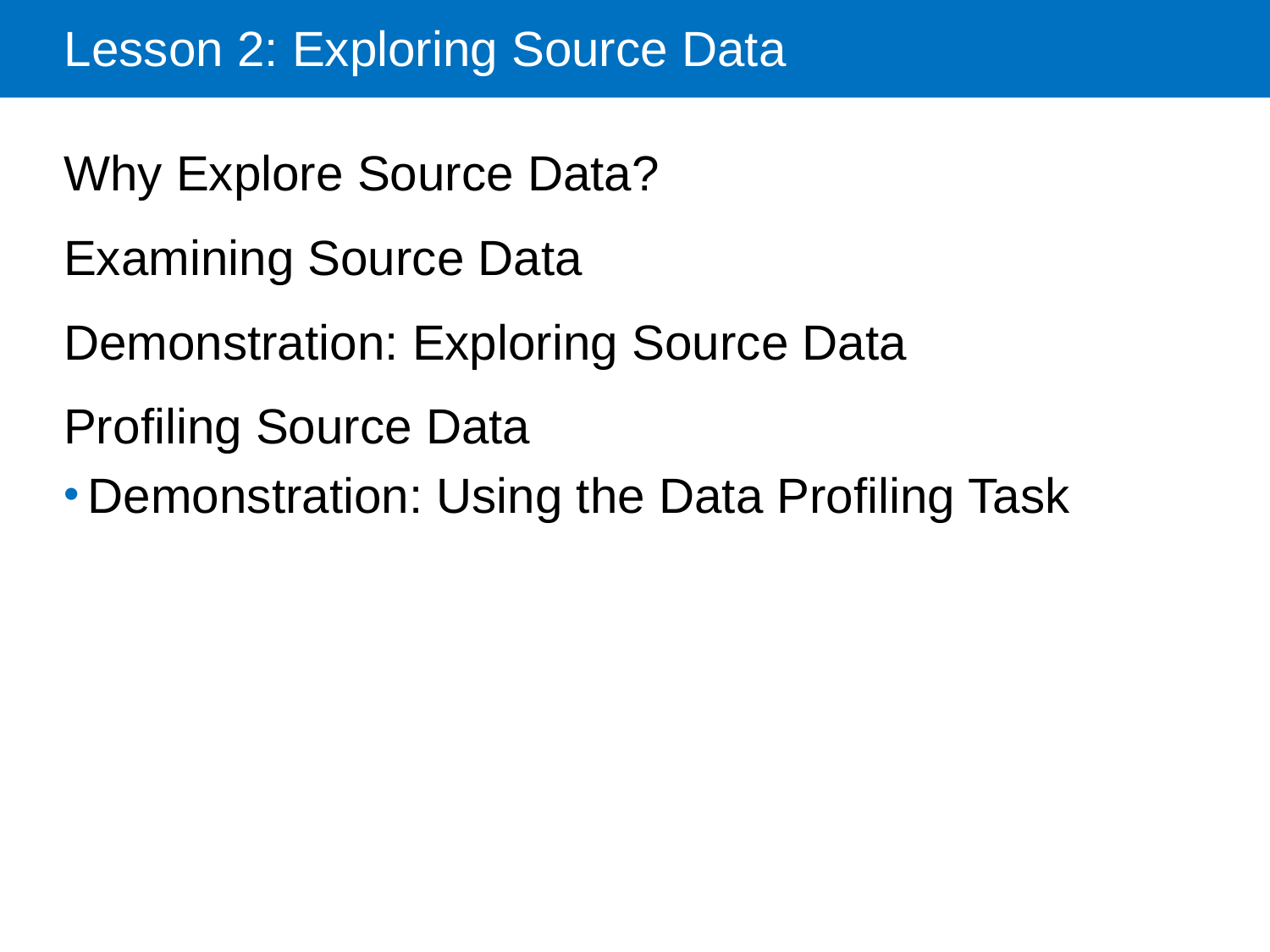

# Lesson 2: Exploring Source Data
Why Explore Source Data?
Examining Source Data
Demonstration: Exploring Source Data
Profiling Source Data
Demonstration: Using the Data Profiling Task